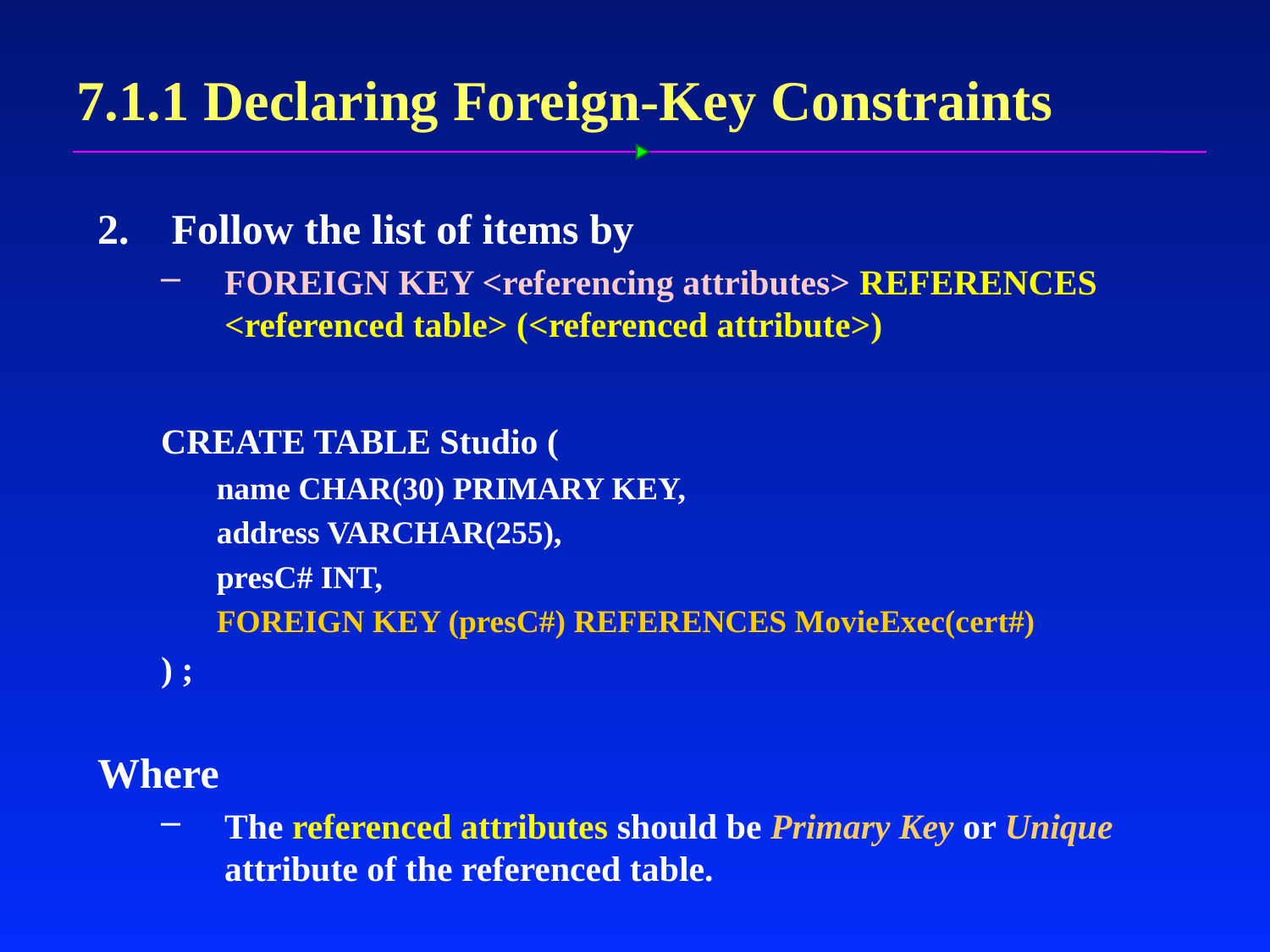

# 7.1.1 Declaring Foreign-Key Constraints

Follow the list of items by
FOREIGN KEY <referencing attributes> REFERENCES <referenced table> (<referenced attribute>)

CREATE TABLE Studio (
name CHAR(30) PRIMARY KEY,
address VARCHAR(255),
presC# INT,
FOREIGN KEY (presC#) REFERENCES MovieExec(cert#)
) ;

Where
The referenced attributes should be Primary Key or Unique attribute of the referenced table.